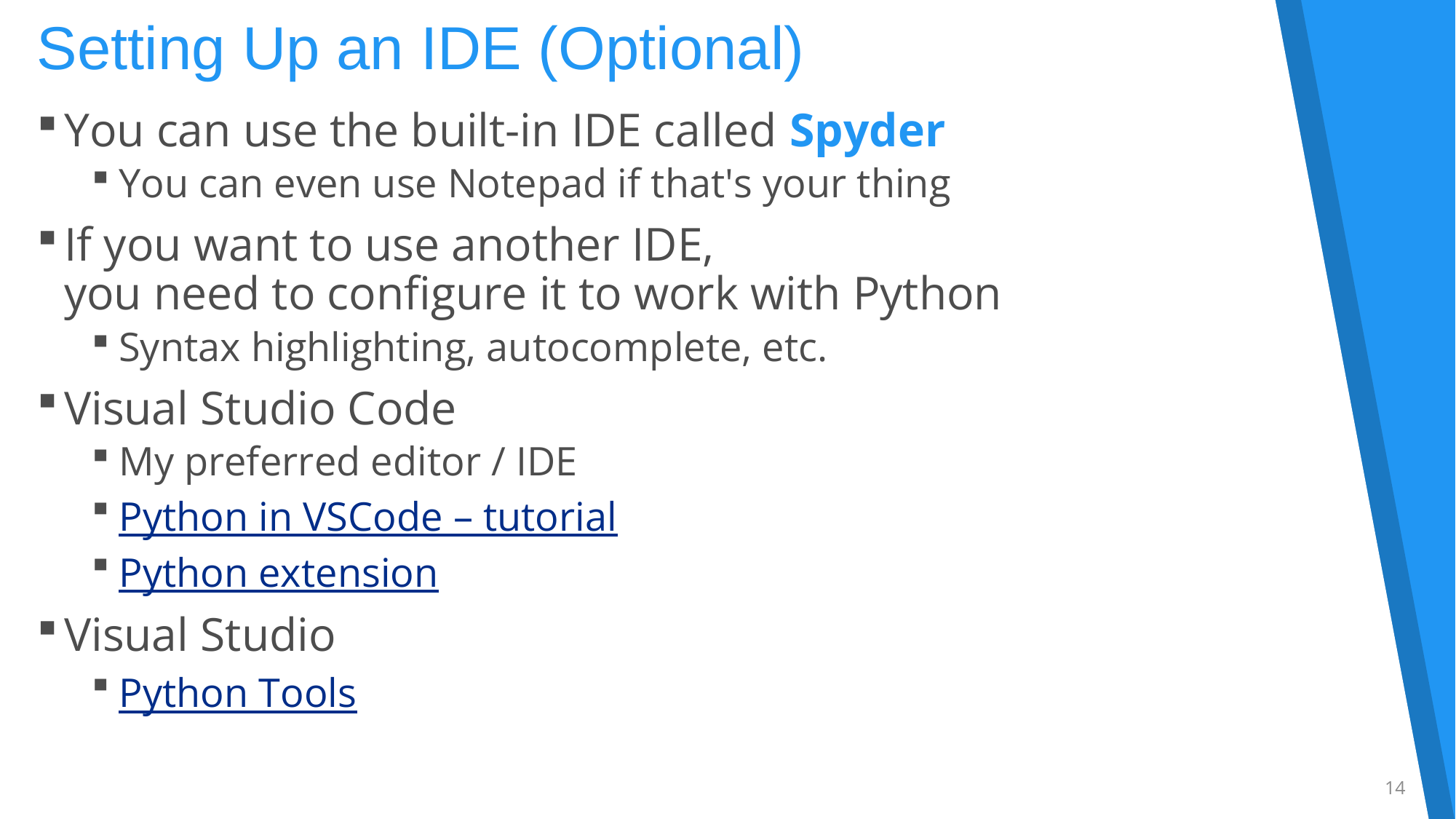

# Setting Up an IDE (Optional)
You can use the built-in IDE called Spyder
You can even use Notepad if that's your thing
If you want to use another IDE,
you need to configure it to work with Python
Syntax highlighting, autocomplete, etc.
Visual Studio Code
My preferred editor / IDE
Python in VSCode – tutorial
Python extension
Visual Studio
Python Tools
14